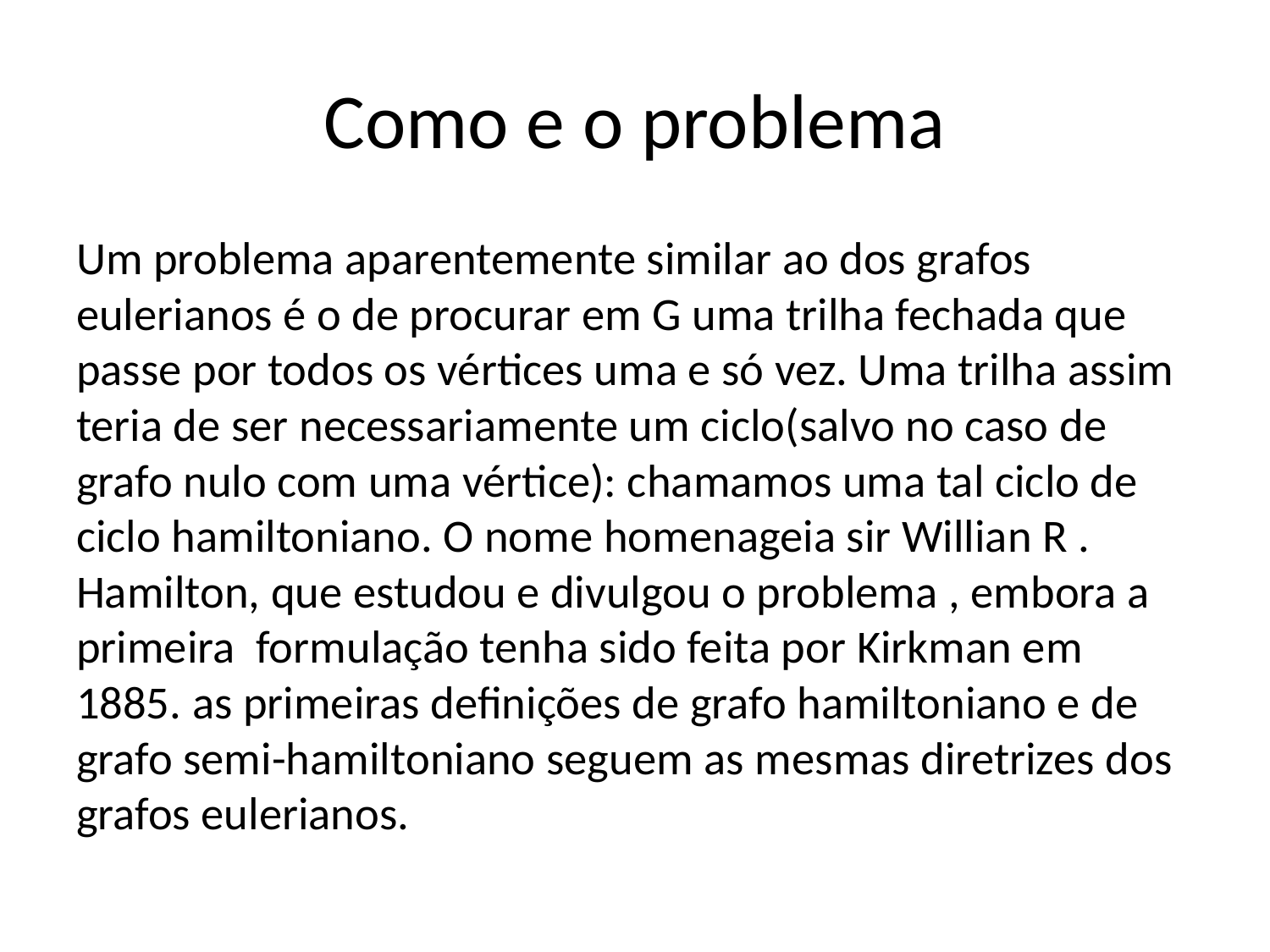

# Como e o problema
Um problema aparentemente similar ao dos grafos eulerianos é o de procurar em G uma trilha fechada que passe por todos os vértices uma e só vez. Uma trilha assim teria de ser necessariamente um ciclo(salvo no caso de grafo nulo com uma vértice): chamamos uma tal ciclo de ciclo hamiltoniano. O nome homenageia sir Willian R . Hamilton, que estudou e divulgou o problema , embora a primeira  formulação tenha sido feita por Kirkman em 1885. as primeiras definições de grafo hamiltoniano e de grafo semi-hamiltoniano seguem as mesmas diretrizes dos grafos eulerianos.